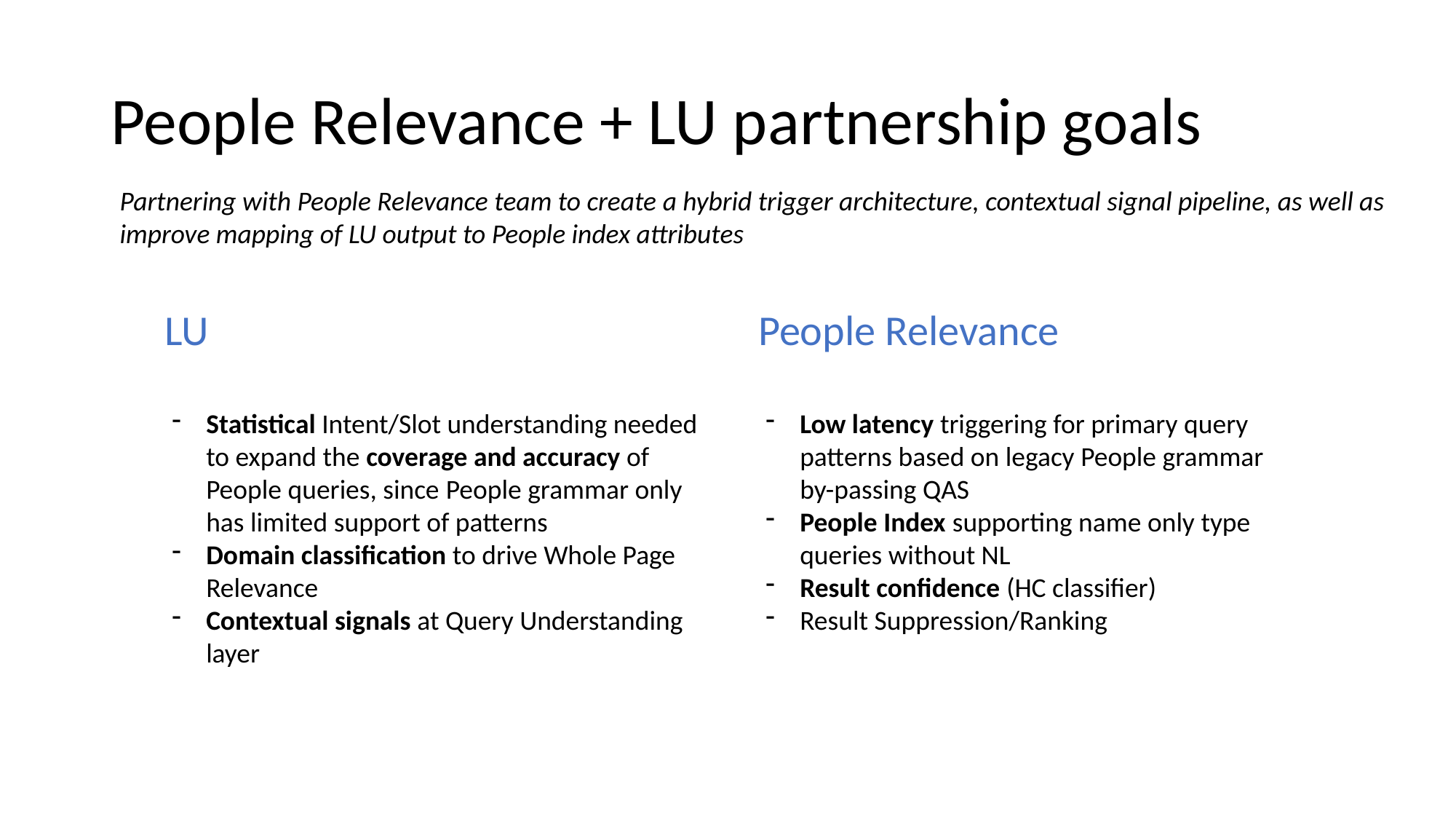

# People Relevance + LU partnership goals
Partnering with People Relevance team to create a hybrid trigger architecture, contextual signal pipeline, as well as improve mapping of LU output to People index attributes
LU
People Relevance

Statistical Intent/Slot understanding needed to expand the coverage and accuracy of People queries, since People grammar only has limited support of patterns
Domain classification to drive Whole Page Relevance
Contextual signals at Query Understanding layer

Low latency triggering for primary query patterns based on legacy People grammar by-passing QAS
People Index supporting name only type queries without NL
Result confidence (HC classifier)
Result Suppression/Ranking